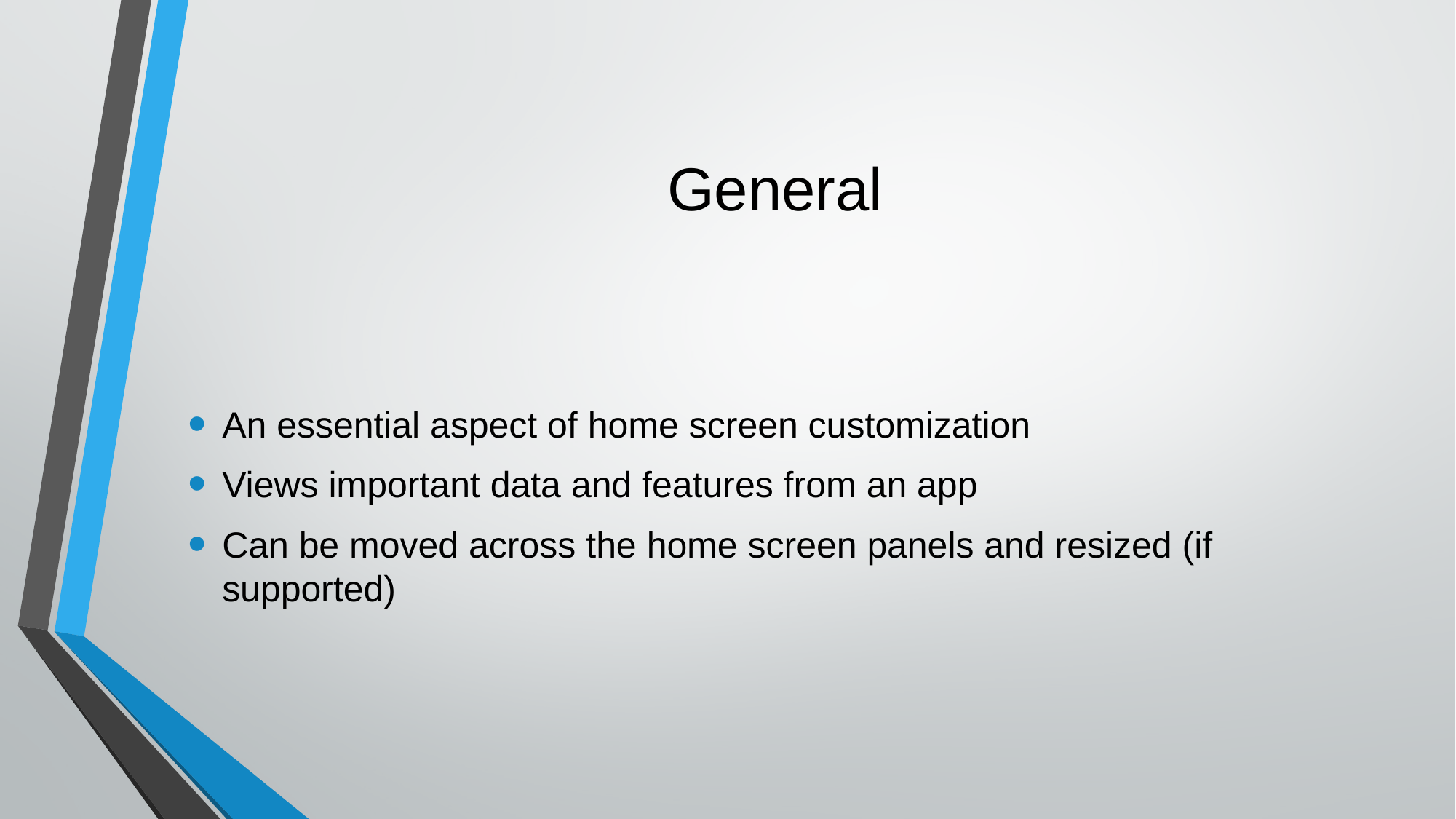

# General
An essential aspect of home screen customization
Views important data and features from an app
Can be moved across the home screen panels and resized (if supported)